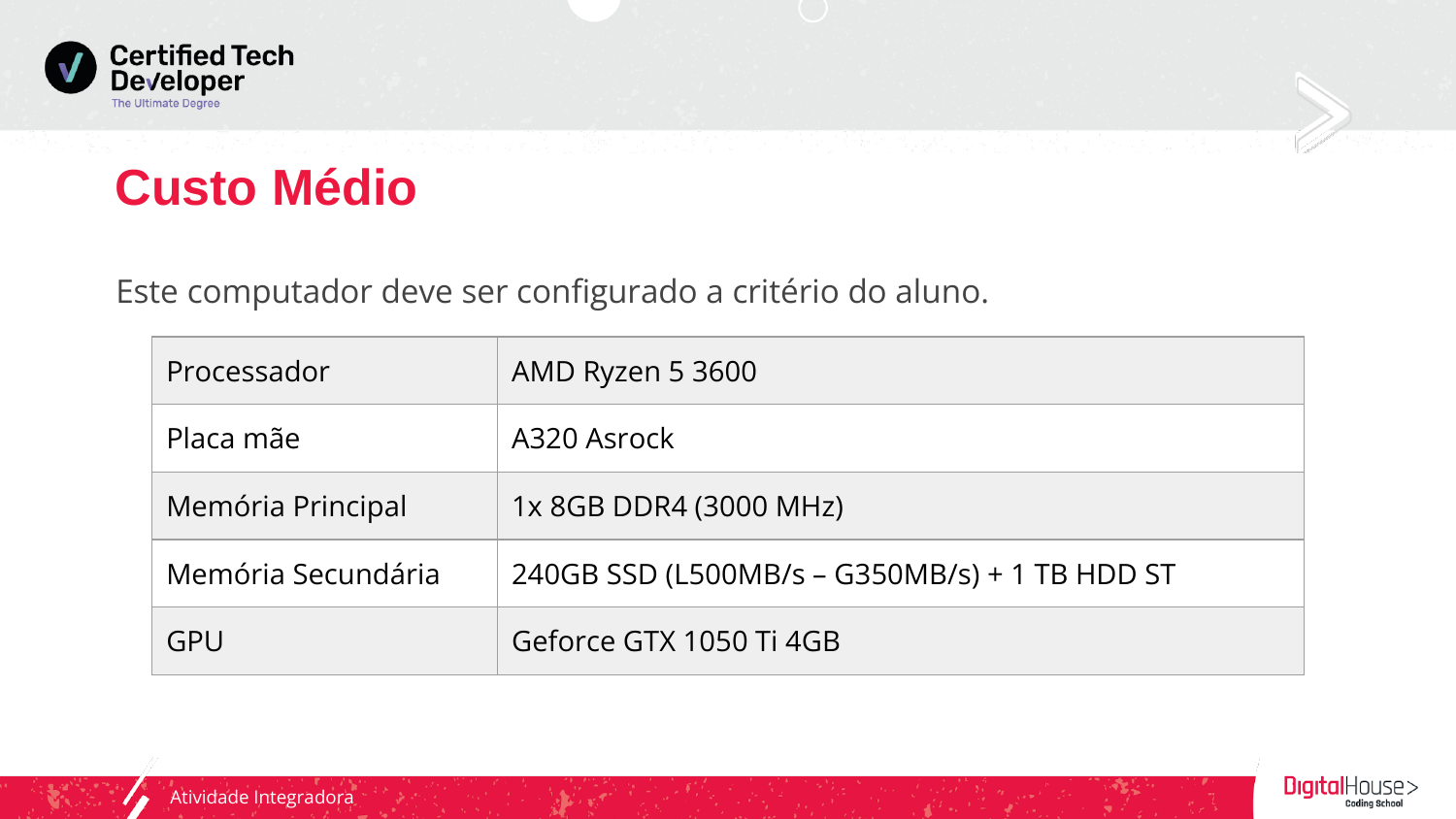

# Custo Médio
Este computador deve ser configurado a critério do aluno.

| Processador | AMD Ryzen 5 3600 |
| --- | --- |
| Placa mãe | A320 Asrock |
| Memória Principal | 1x 8GB DDR4 (3000 MHz) |
| Memória Secundária | 240GB SSD (L500MB/s – G350MB/s) + 1 TB HDD ST |
| GPU | Geforce GTX 1050 Ti 4GB |